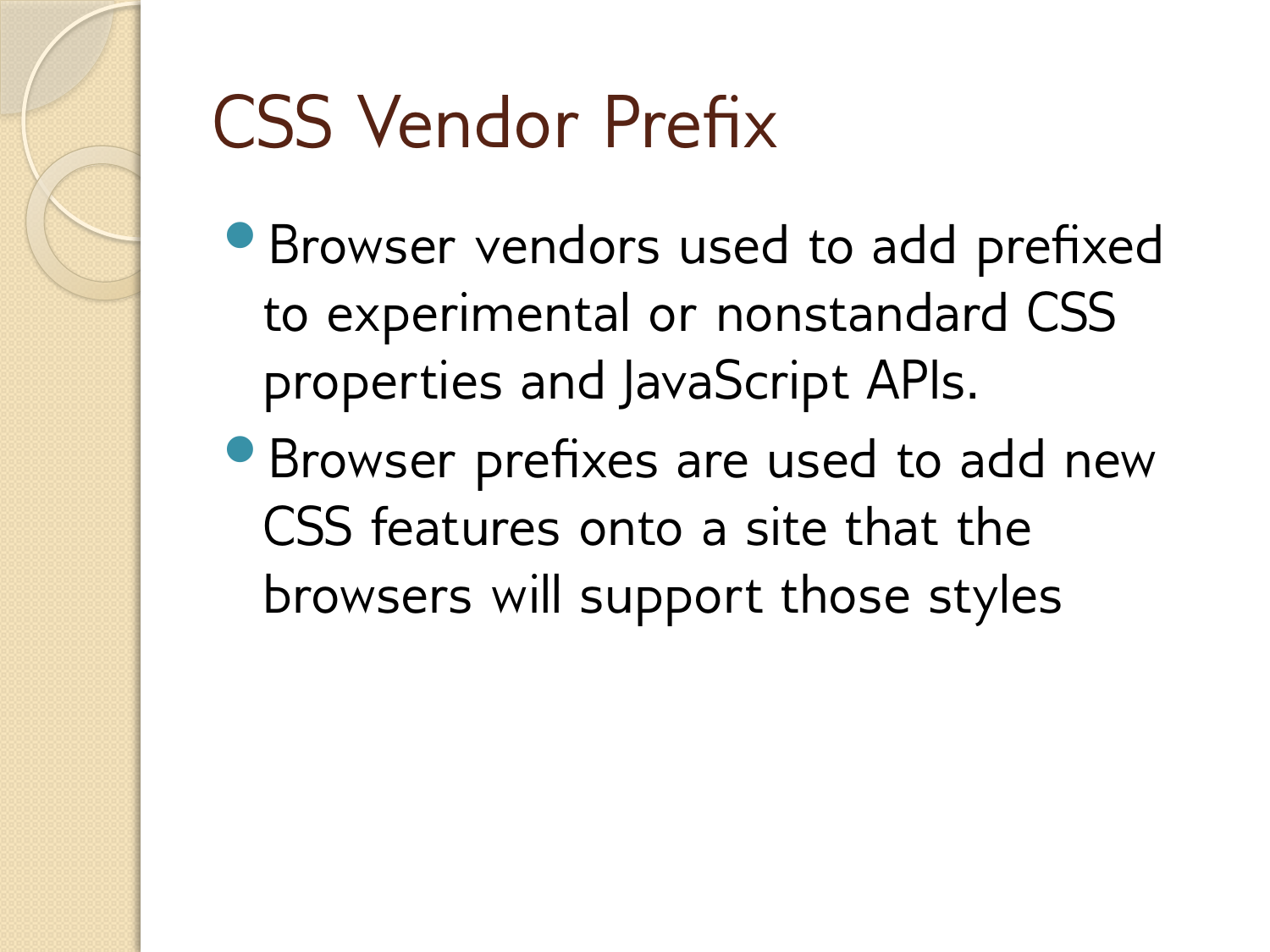

# CSS Vendor Prefix
Browser vendors used to add prefixed to experimental or nonstandard CSS properties and JavaScript APIs.
Browser prefixes are used to add new CSS features onto a site that the browsers will support those styles